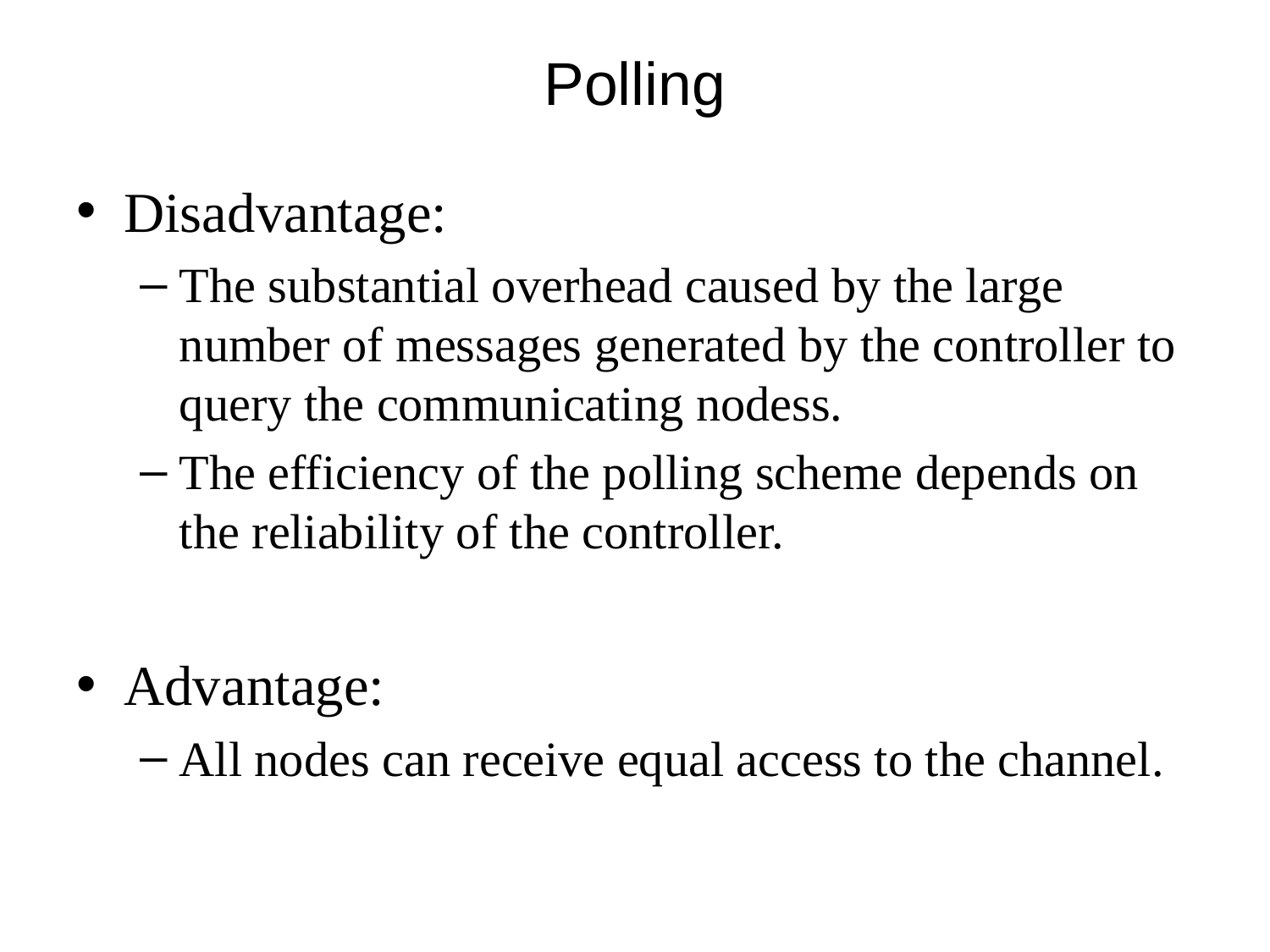

# Polling
Disadvantage:
The substantial overhead caused by the large number of messages generated by the controller to query the communicating nodess.
The efficiency of the polling scheme depends on the reliability of the controller.

Advantage:
All nodes can receive equal access to the channel.